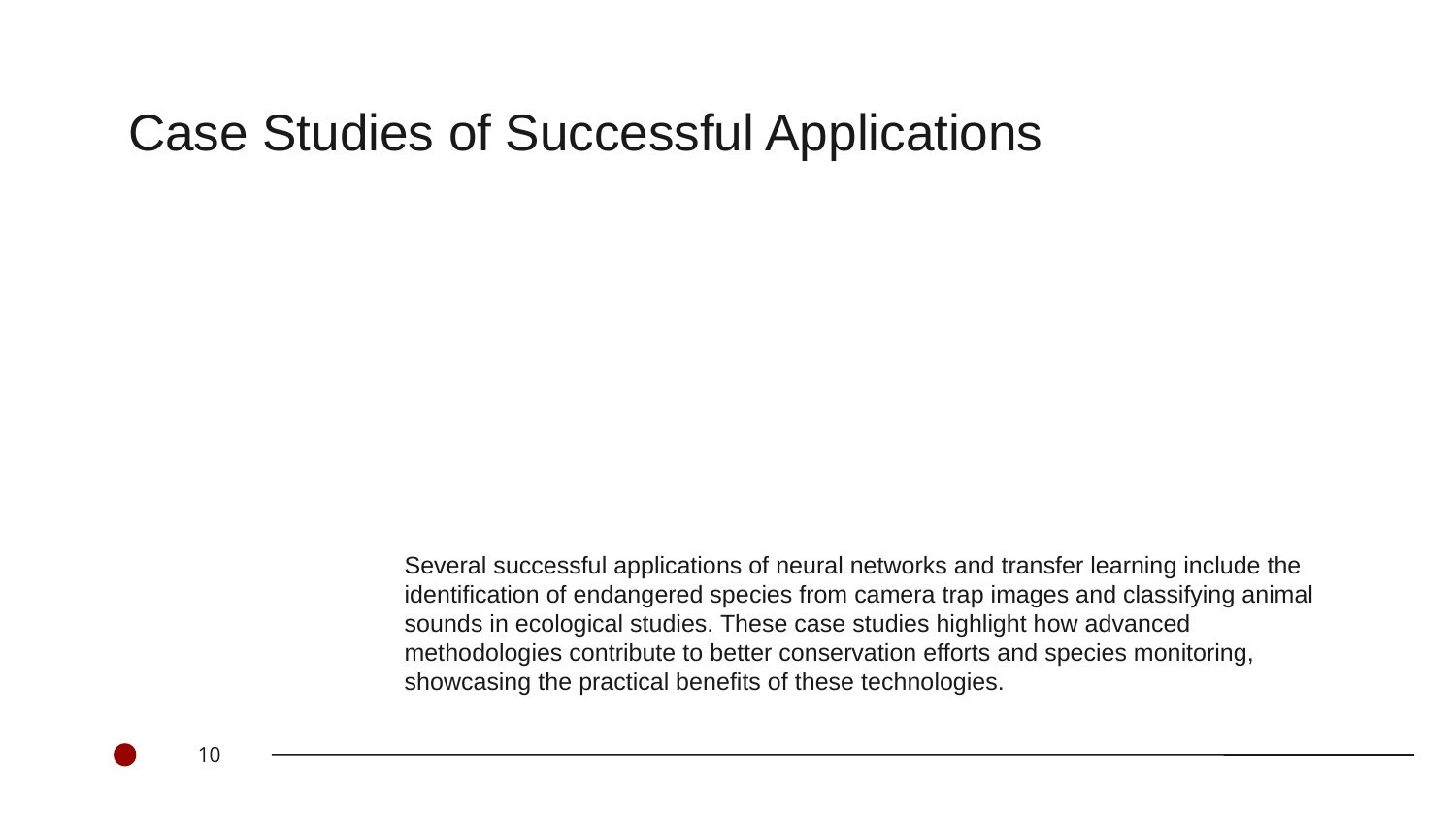

Case Studies of Successful Applications
# Several successful applications of neural networks and transfer learning include the identification of endangered species from camera trap images and classifying animal sounds in ecological studies. These case studies highlight how advanced methodologies contribute to better conservation efforts and species monitoring, showcasing the practical benefits of these technologies.
10